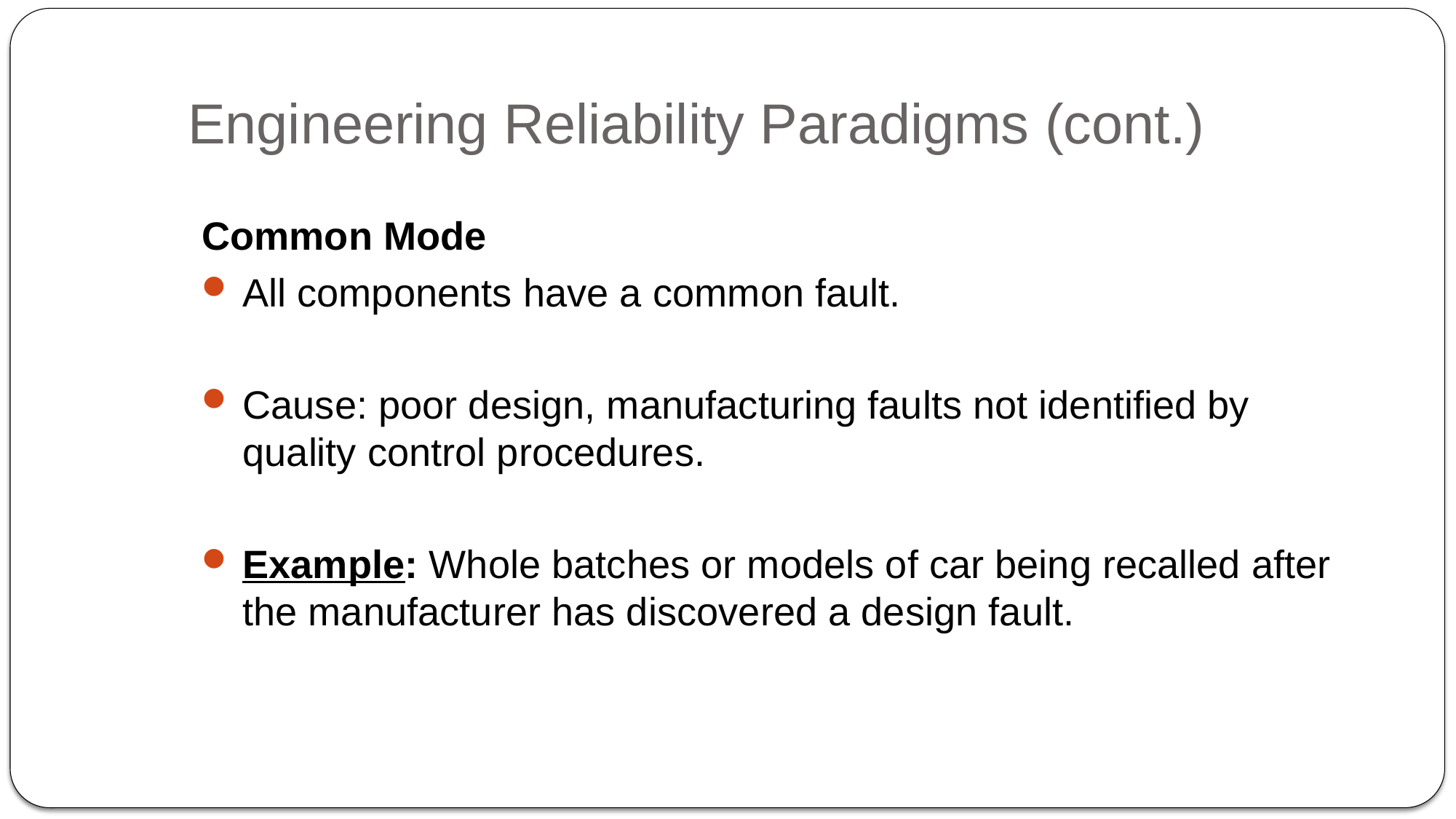

# Engineering Reliability Paradigms (cont.)
Common Mode
All components have a common fault.

Cause: poor design, manufacturing faults not identified by quality control procedures.

Example: Whole batches or models of car being recalled after the manufacturer has discovered a design fault.